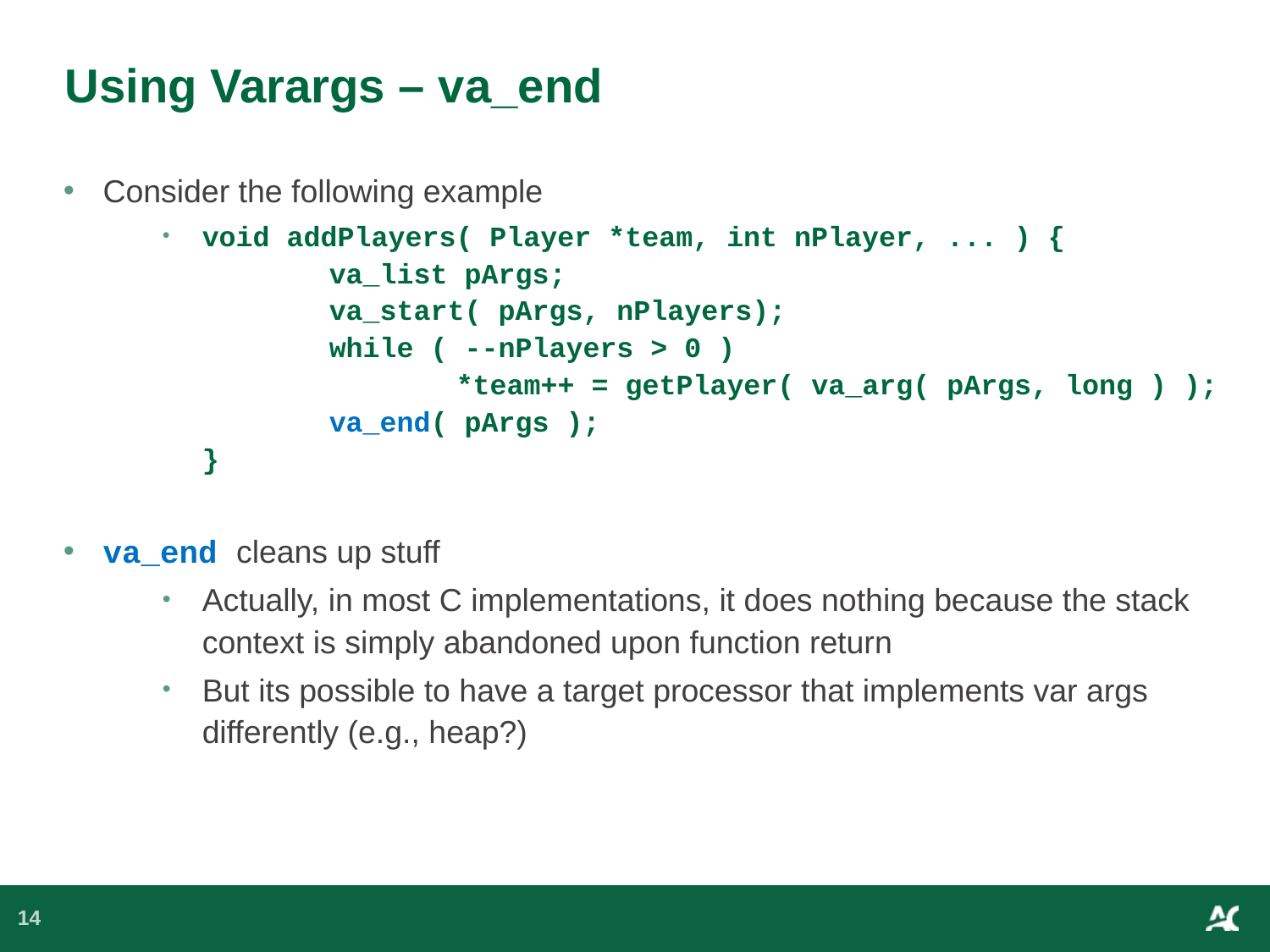

# Using Varargs – va_end
Consider the following example
void addPlayers( Player *team, int nPlayer, ... ) {
	va_list pArgs;
	va_start( pArgs, nPlayers);
	while ( --nPlayers > 0 )
		*team++ = getPlayer( va_arg( pArgs, long ) );
	va_end( pArgs );
}
va_end cleans up stuff
Actually, in most C implementations, it does nothing because the stack context is simply abandoned upon function return
But its possible to have a target processor that implements var args differently (e.g., heap?)

14